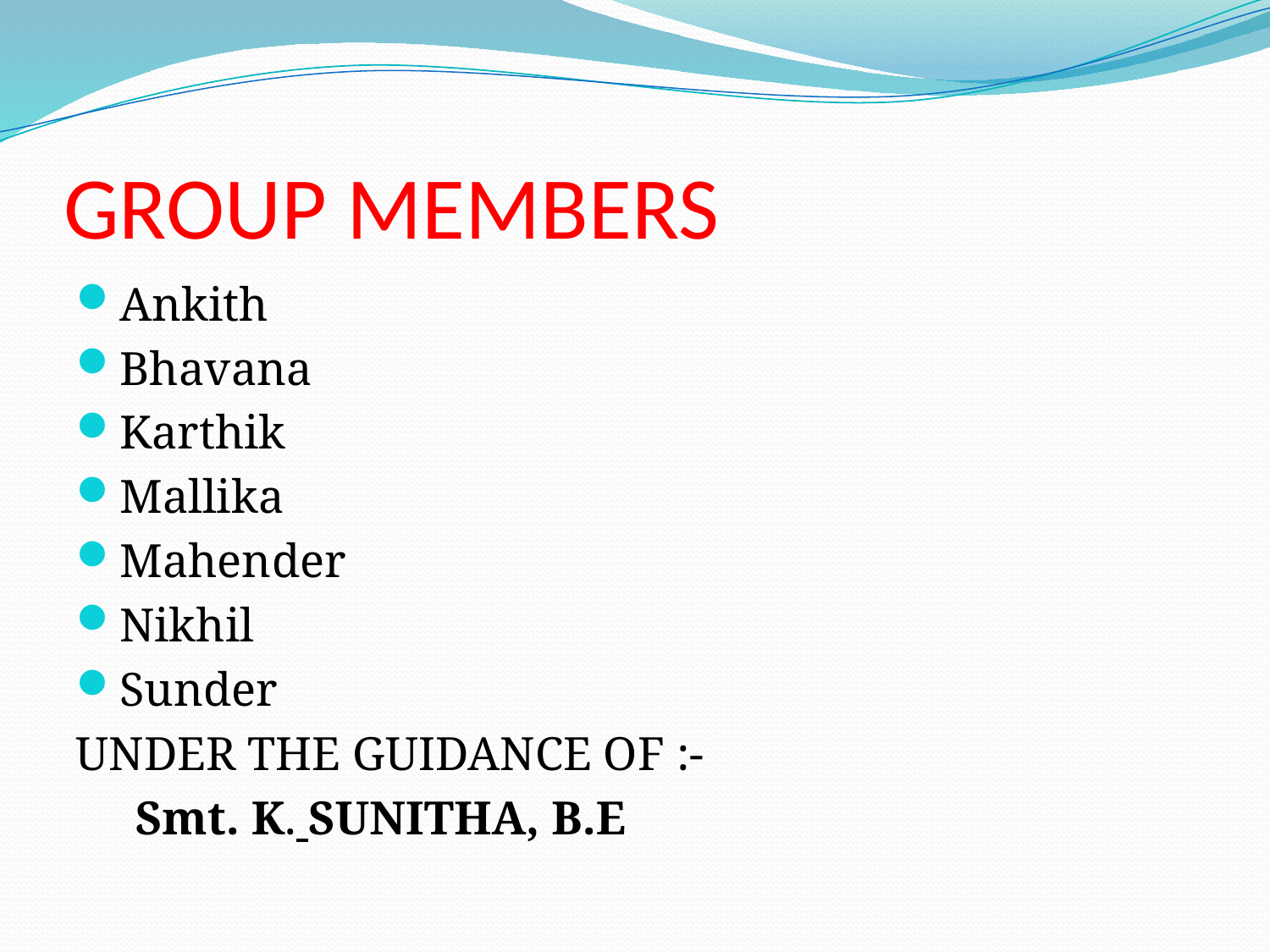

# GROUP MEMBERS
Ankith
Bhavana
Karthik
Mallika
Mahender
Nikhil
Sunder
UNDER THE GUIDANCE OF :-
     Smt. K. SUNITHA, B.E